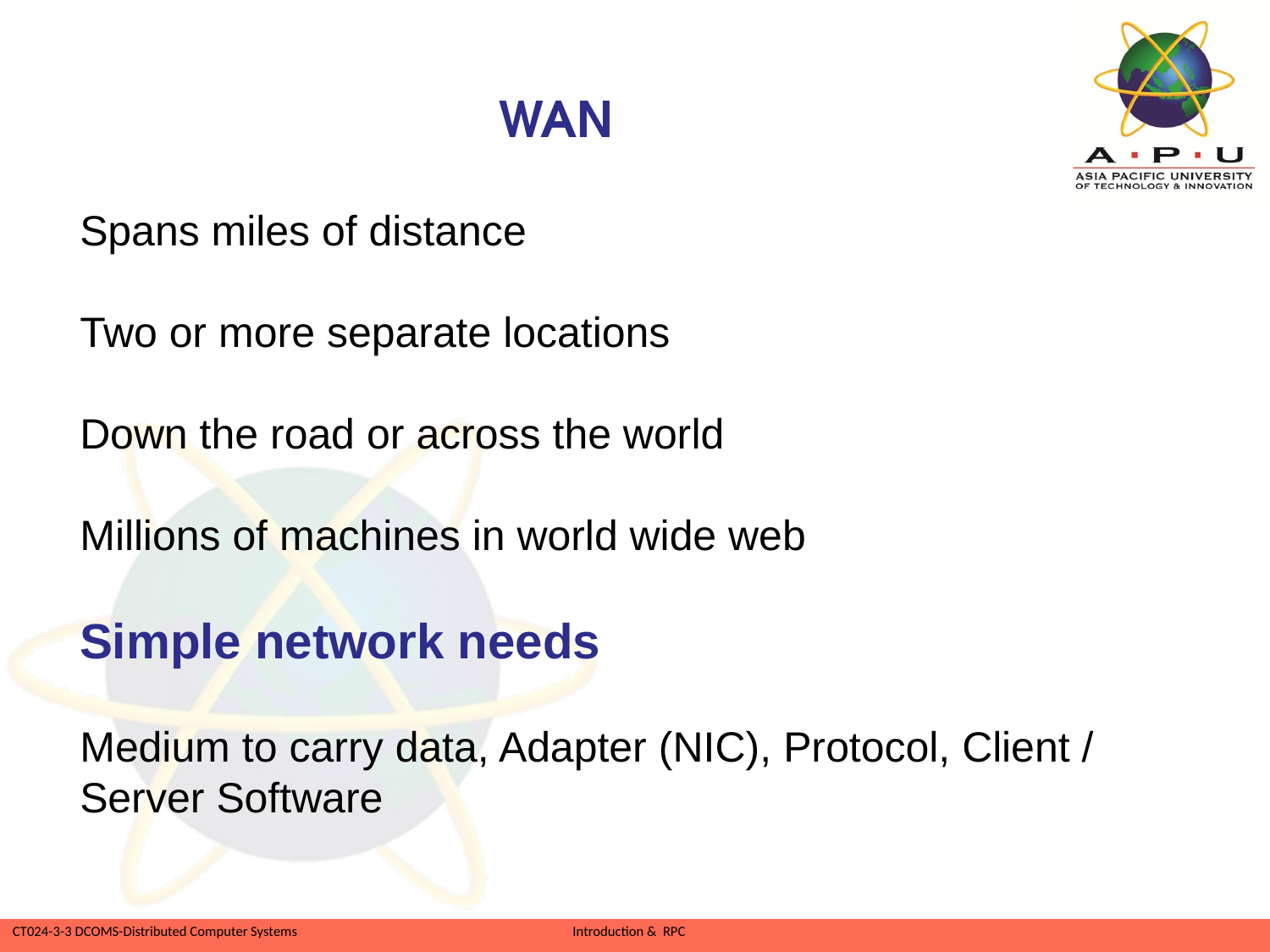

# WAN
Spans miles of distance

Two or more separate locations

Down the road or across the world

Millions of machines in world wide web

Simple network needs

Medium to carry data, Adapter (NIC), Protocol, Client / Server Software